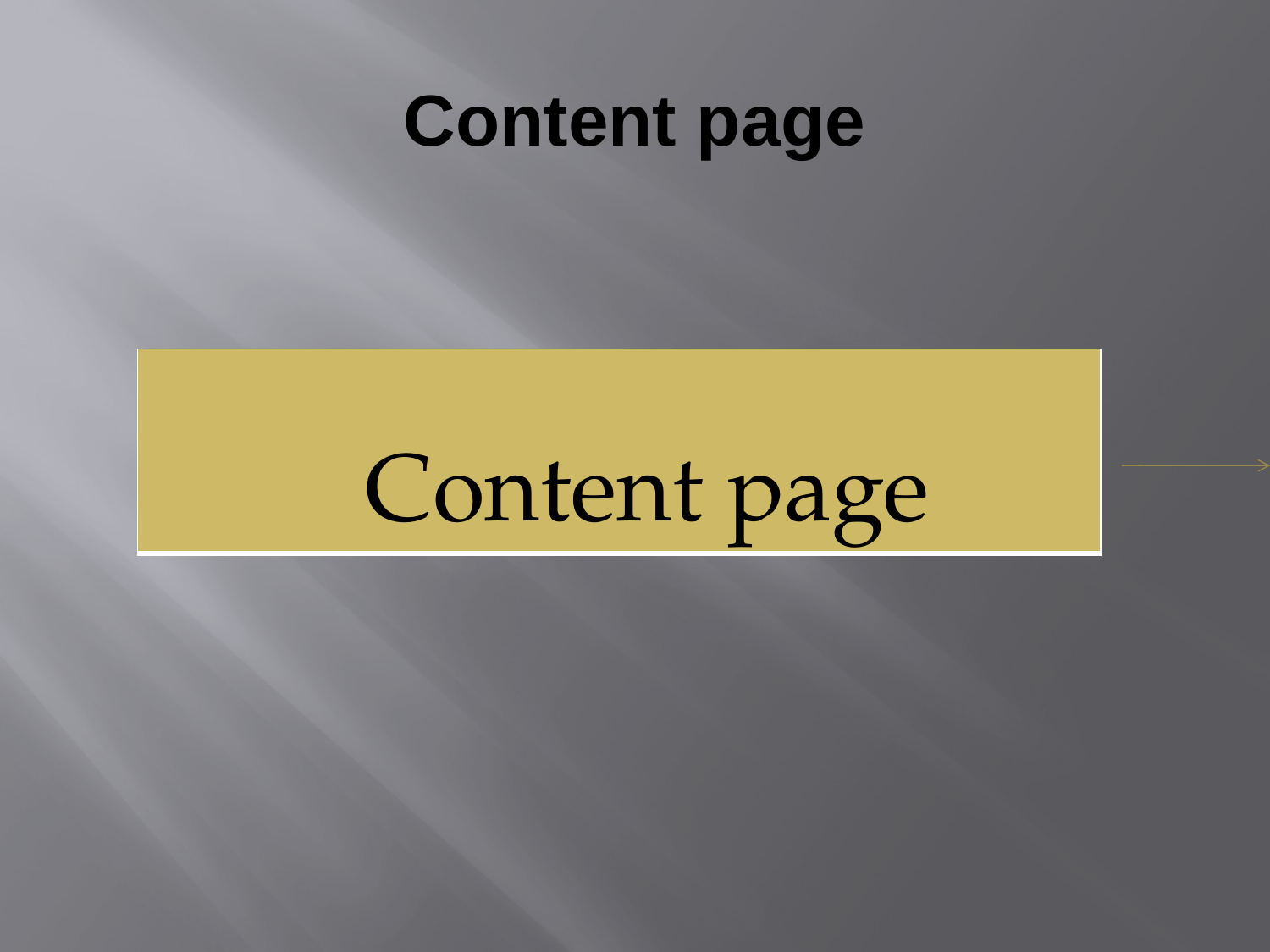

# Content page
| Content page |
| --- |